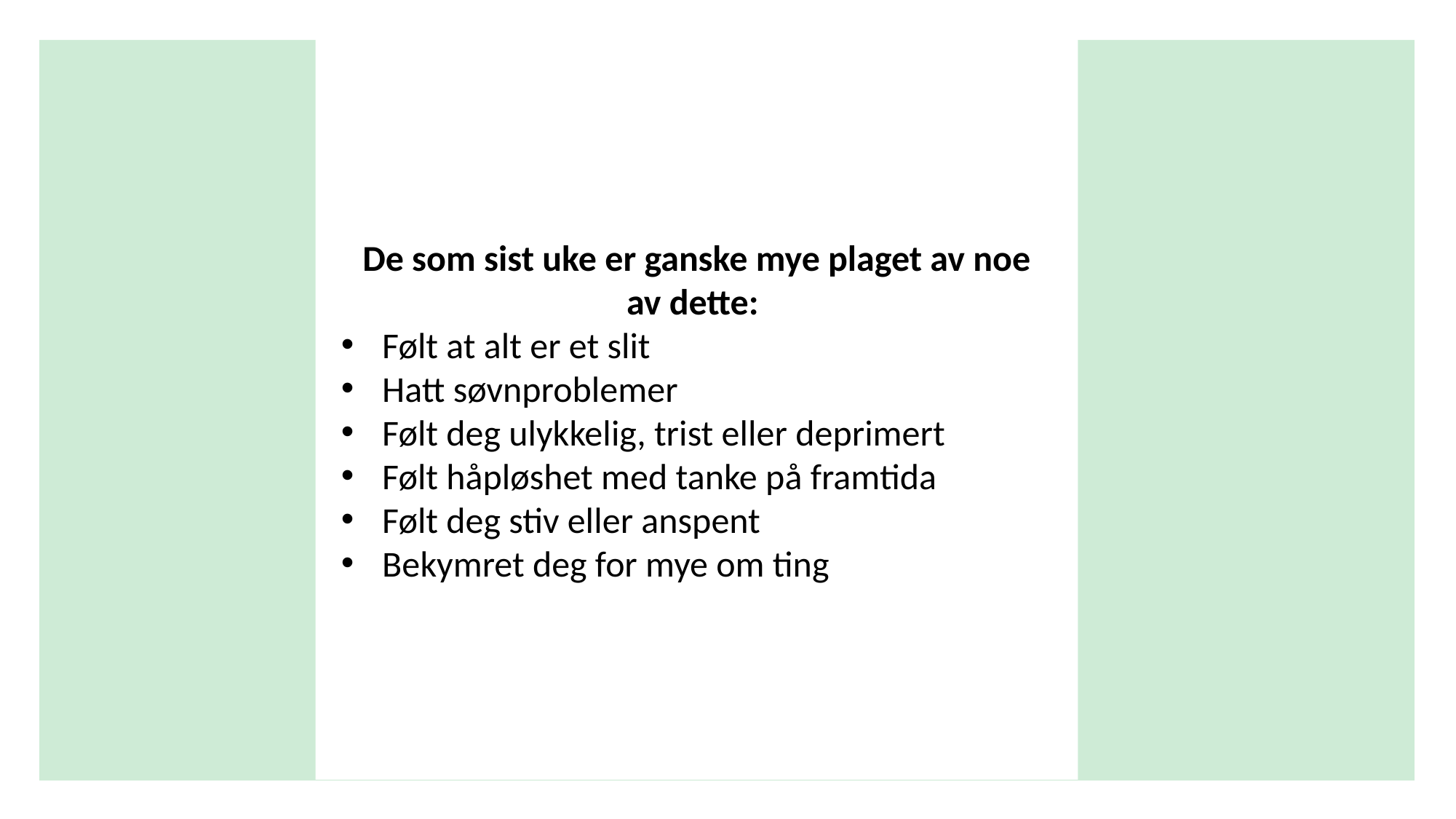

#
De som sist uke er ganske mye plaget av noe av dette:
Følt at alt er et slit
Hatt søvnproblemer
Følt deg ulykkelig, trist eller deprimert
Følt håpløshet med tanke på framtida
Følt deg stiv eller anspent
Bekymret deg for mye om ting